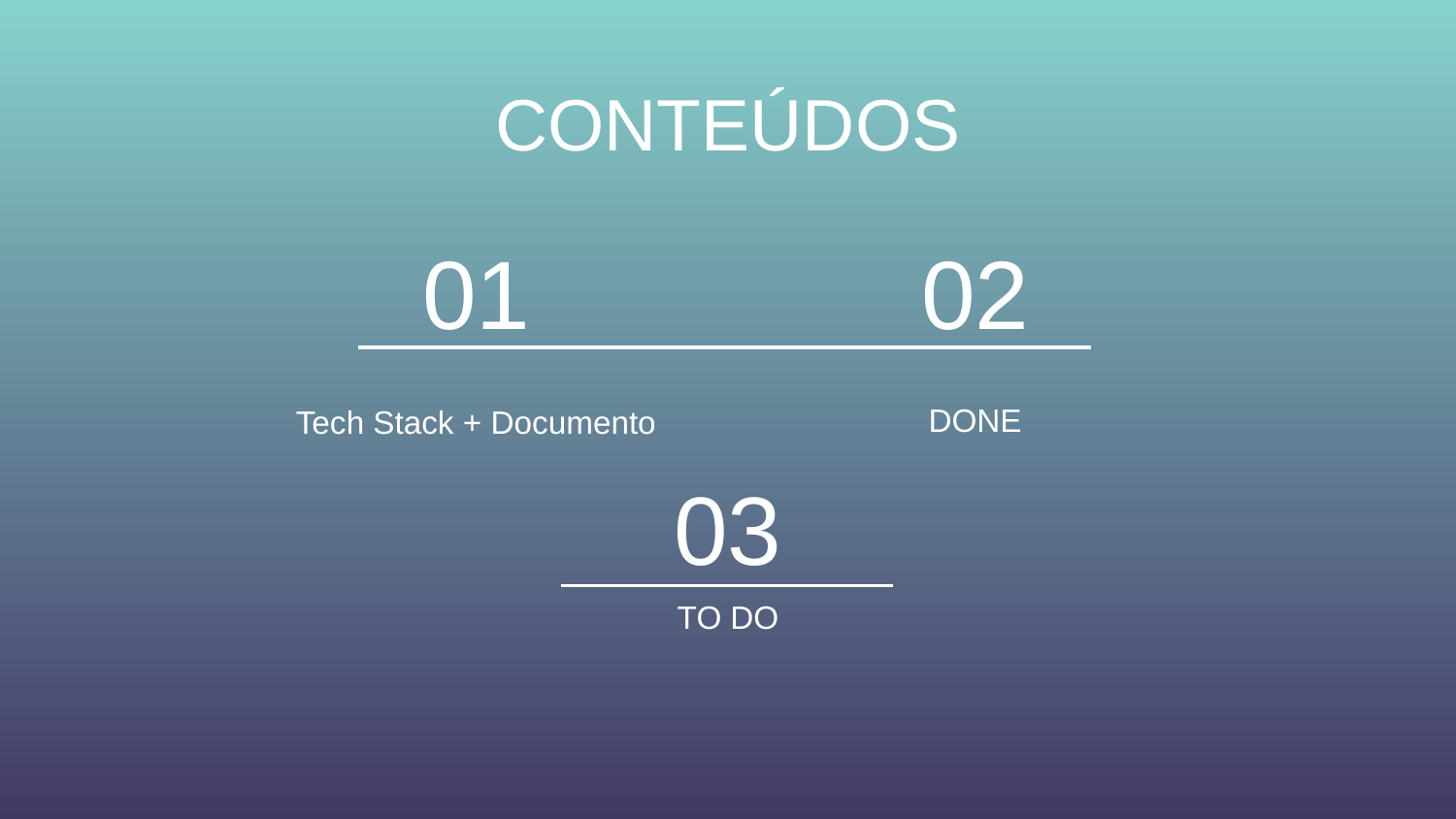

CONTEÚDOS
01
02
DONE
# Tech Stack + Documento
03
TO DO